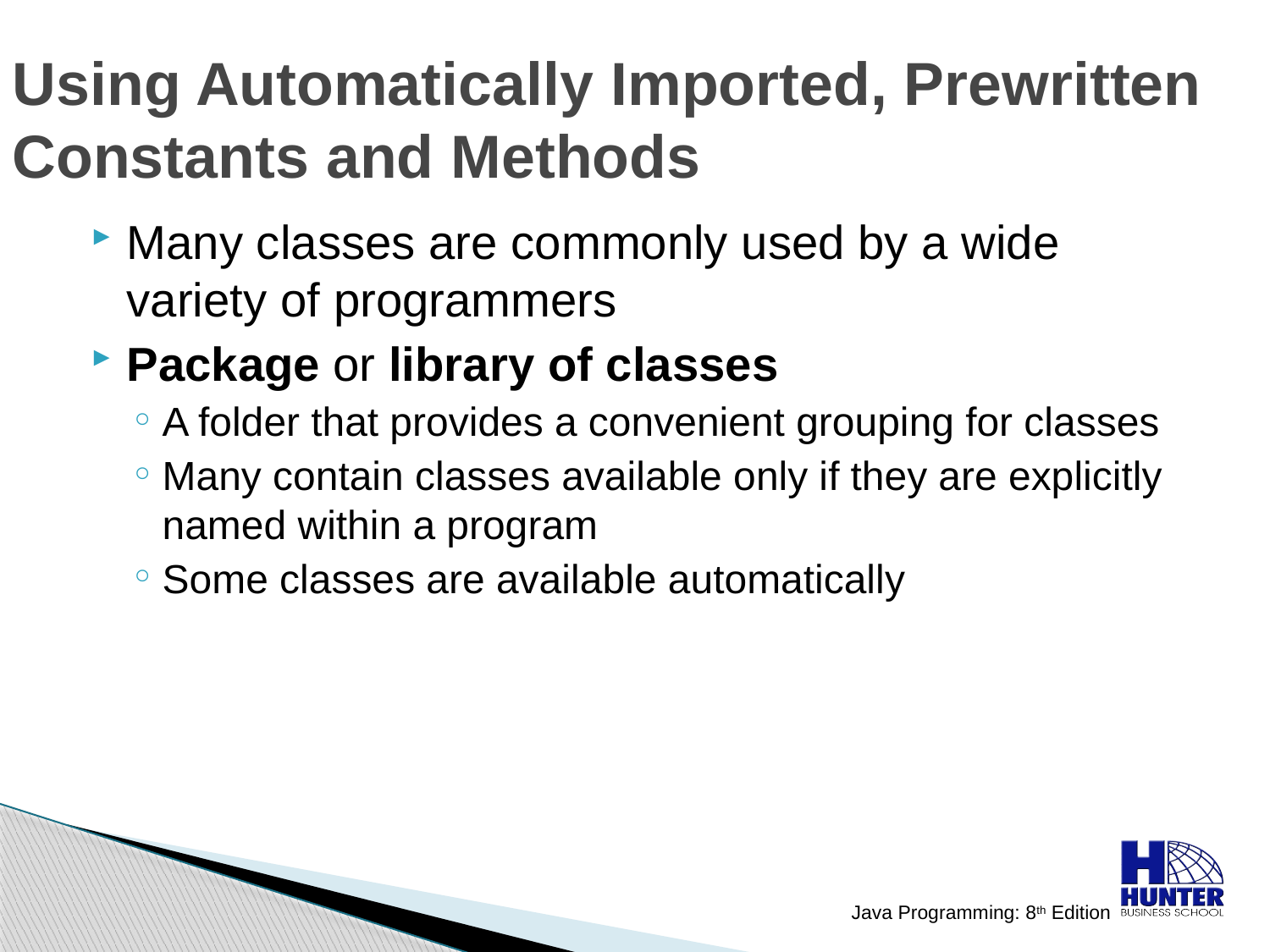

# Using Automatically Imported, Prewritten Constants and Methods
Many classes are commonly used by a wide variety of programmers
Package or library of classes
A folder that provides a convenient grouping for classes
Many contain classes available only if they are explicitly named within a program
Some classes are available automatically